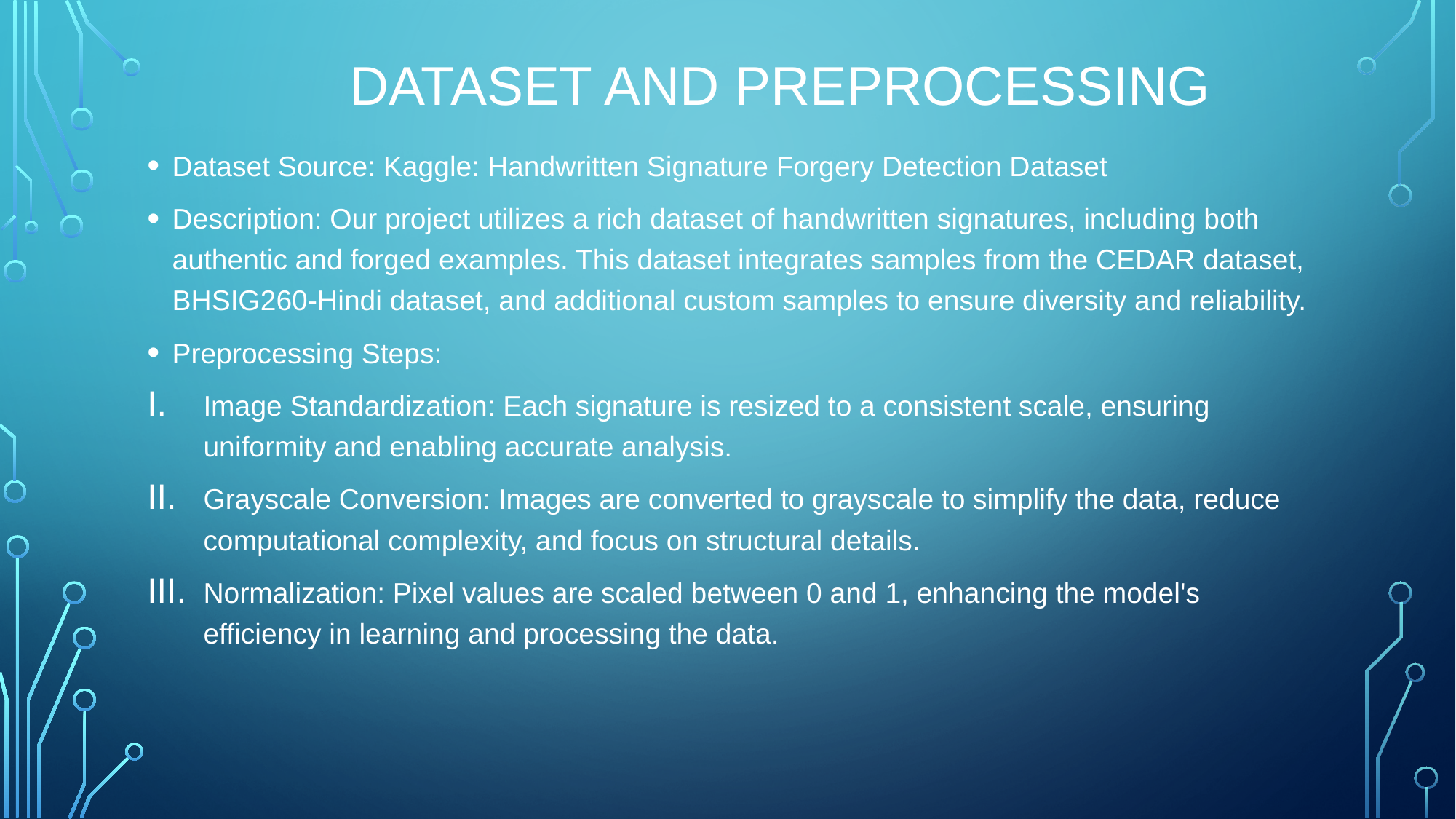

# DATASET AND PREPROCESSING
Dataset Source: Kaggle: Handwritten Signature Forgery Detection Dataset
Description: Our project utilizes a rich dataset of handwritten signatures, including both authentic and forged examples. This dataset integrates samples from the CEDAR dataset, BHSIG260-Hindi dataset, and additional custom samples to ensure diversity and reliability.
Preprocessing Steps:
Image Standardization: Each signature is resized to a consistent scale, ensuring uniformity and enabling accurate analysis.
Grayscale Conversion: Images are converted to grayscale to simplify the data, reduce computational complexity, and focus on structural details.
Normalization: Pixel values are scaled between 0 and 1, enhancing the model's efficiency in learning and processing the data.